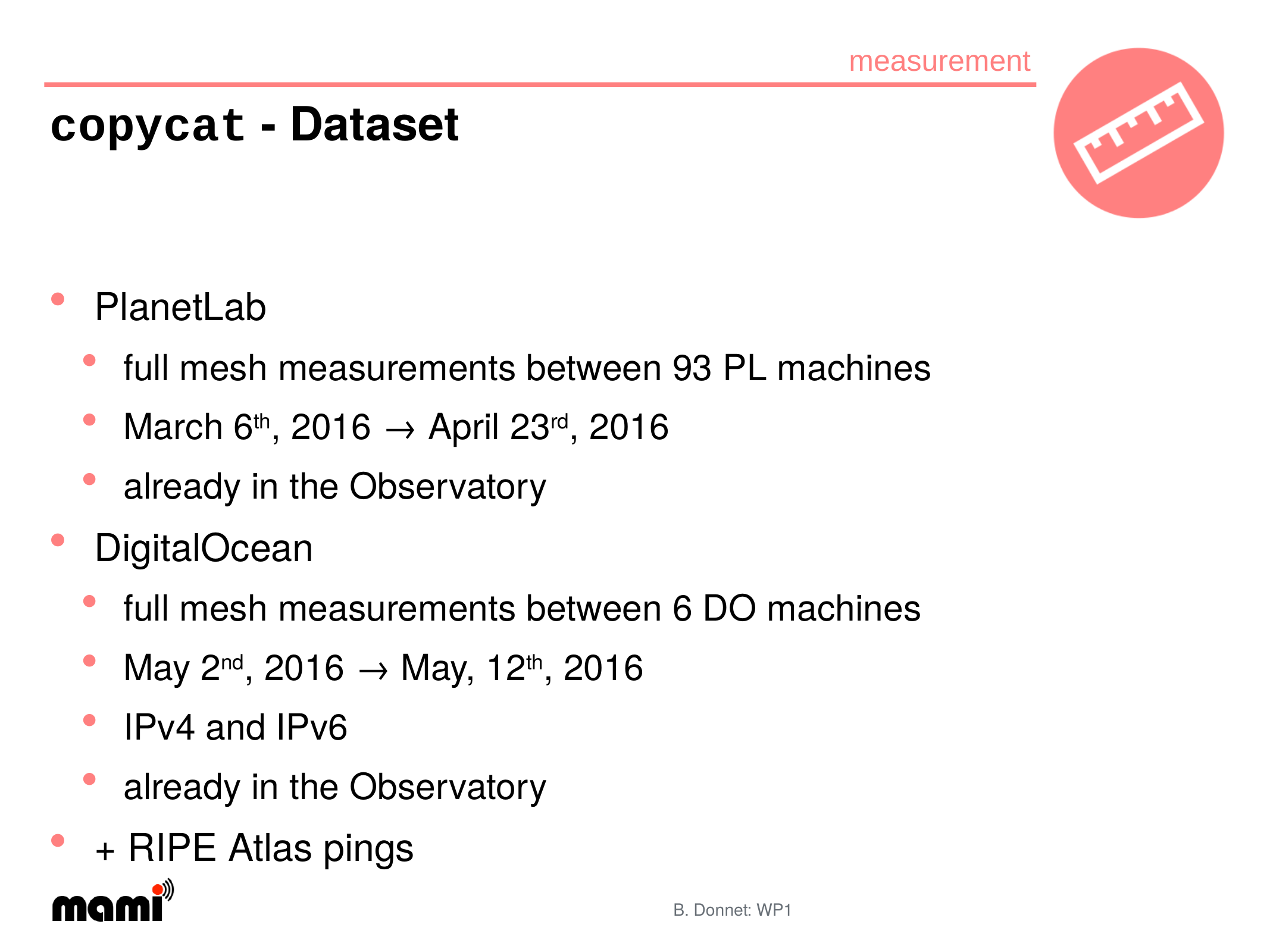

# copycat - Dataset
PlanetLab
full mesh measurements between 93 PL machines
March 6th, 2016 → April 23rd, 2016
already in the Observatory
DigitalOcean
full mesh measurements between 6 DO machines
May 2nd, 2016 → May, 12th, 2016
IPv4 and IPv6
already in the Observatory
+ RIPE Atlas pings
19